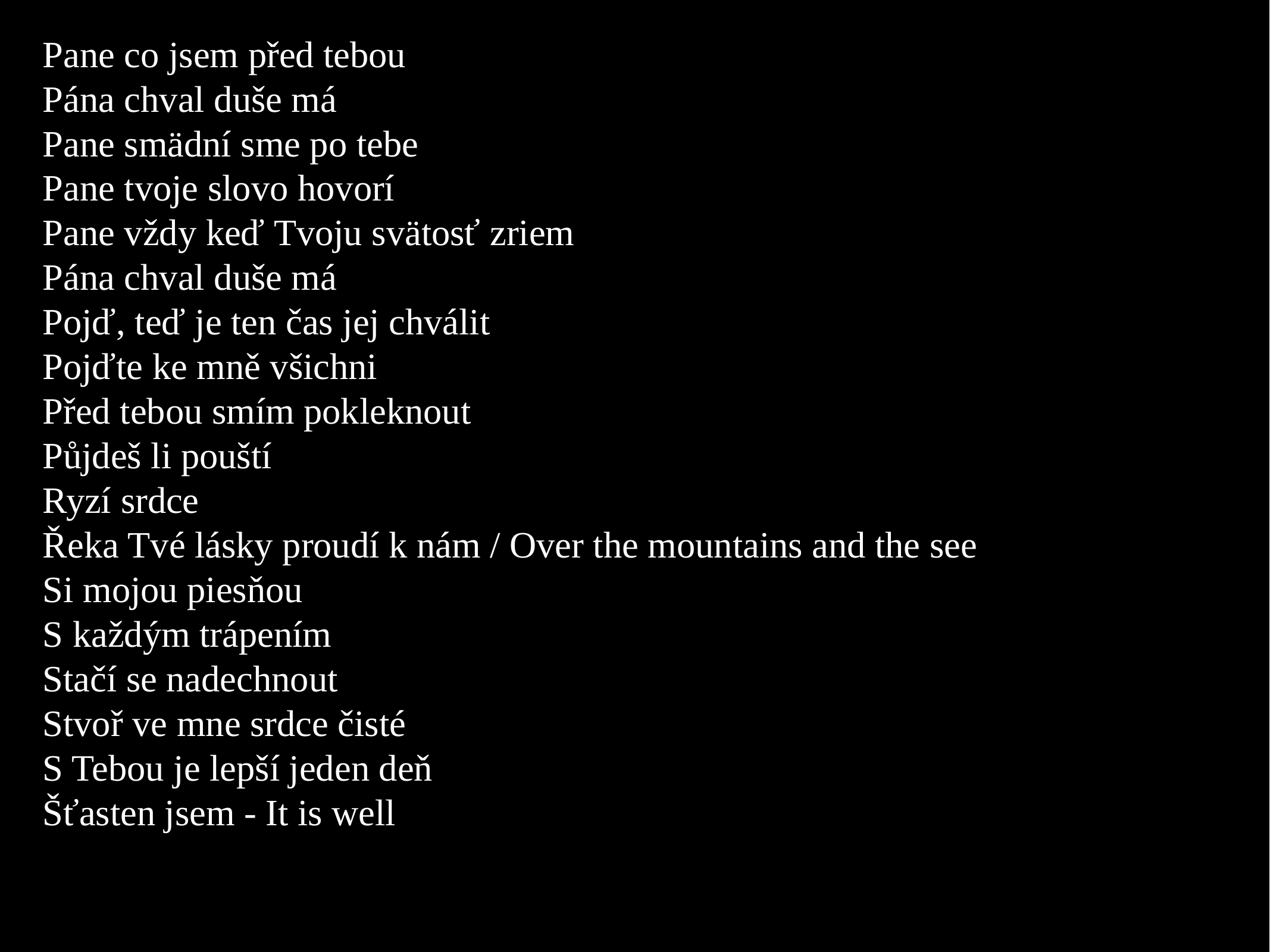

Pane co jsem před tebou
Pána chval duše má
Pane smädní sme po tebe
Pane tvoje slovo hovorí
Pane vždy keď Tvoju svätosť zriem
Pána chval duše má
Pojď, teď je ten čas jej chválit
Pojďte ke mně všichni
Před tebou smím pokleknout
Půjdeš li pouští
Ryzí srdce
Řeka Tvé lásky proudí k nám / Over the mountains and the see
Si mojou piesňou
S každým trápením
Stačí se nadechnout
Stvoř ve mne srdce čisté
S Tebou je lepší jeden deň
Šťasten jsem - It is well